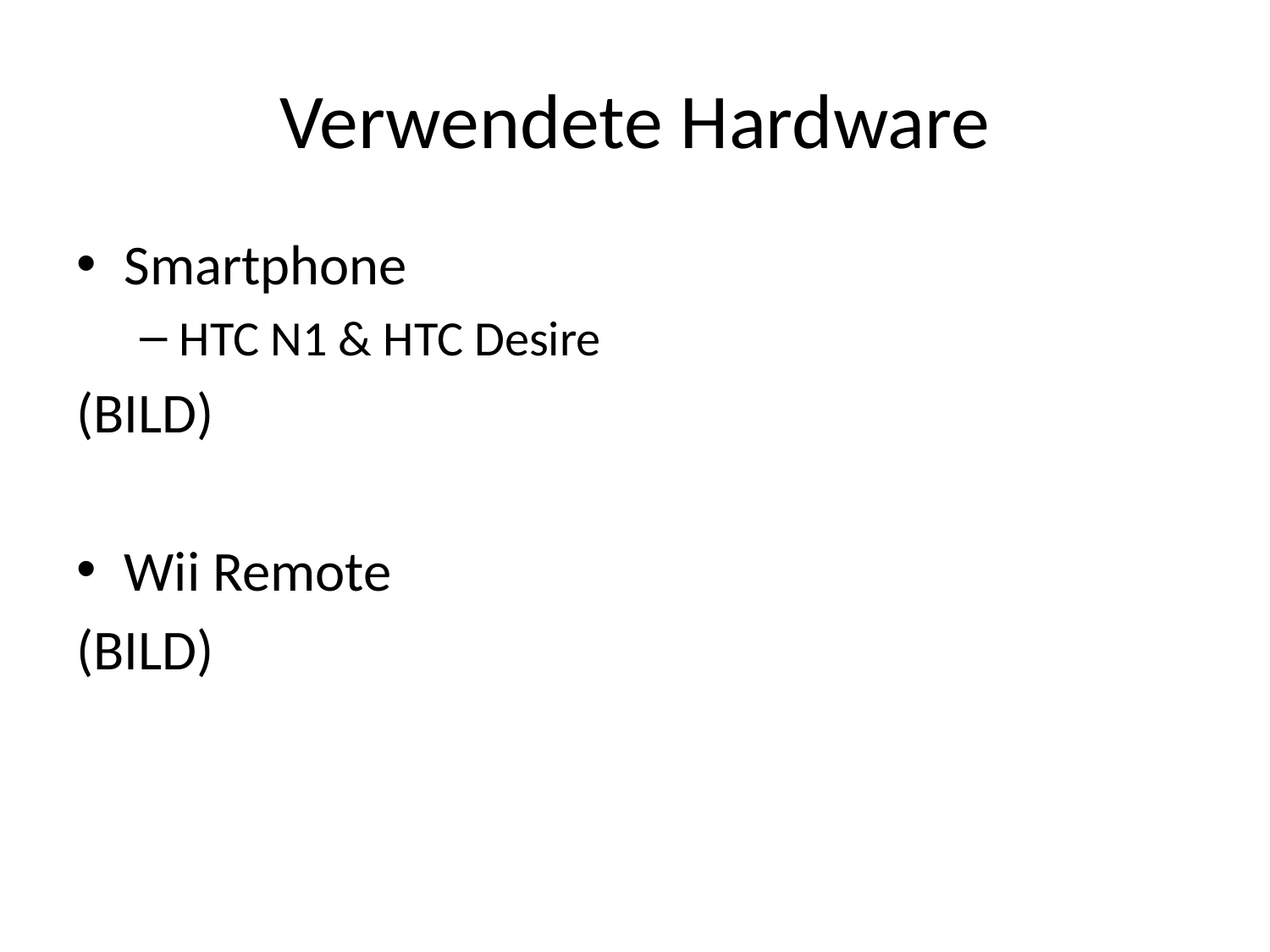

# Verwendete Hardware
Smartphone
HTC N1 & HTC Desire
(BILD)

Wii Remote
(BILD)